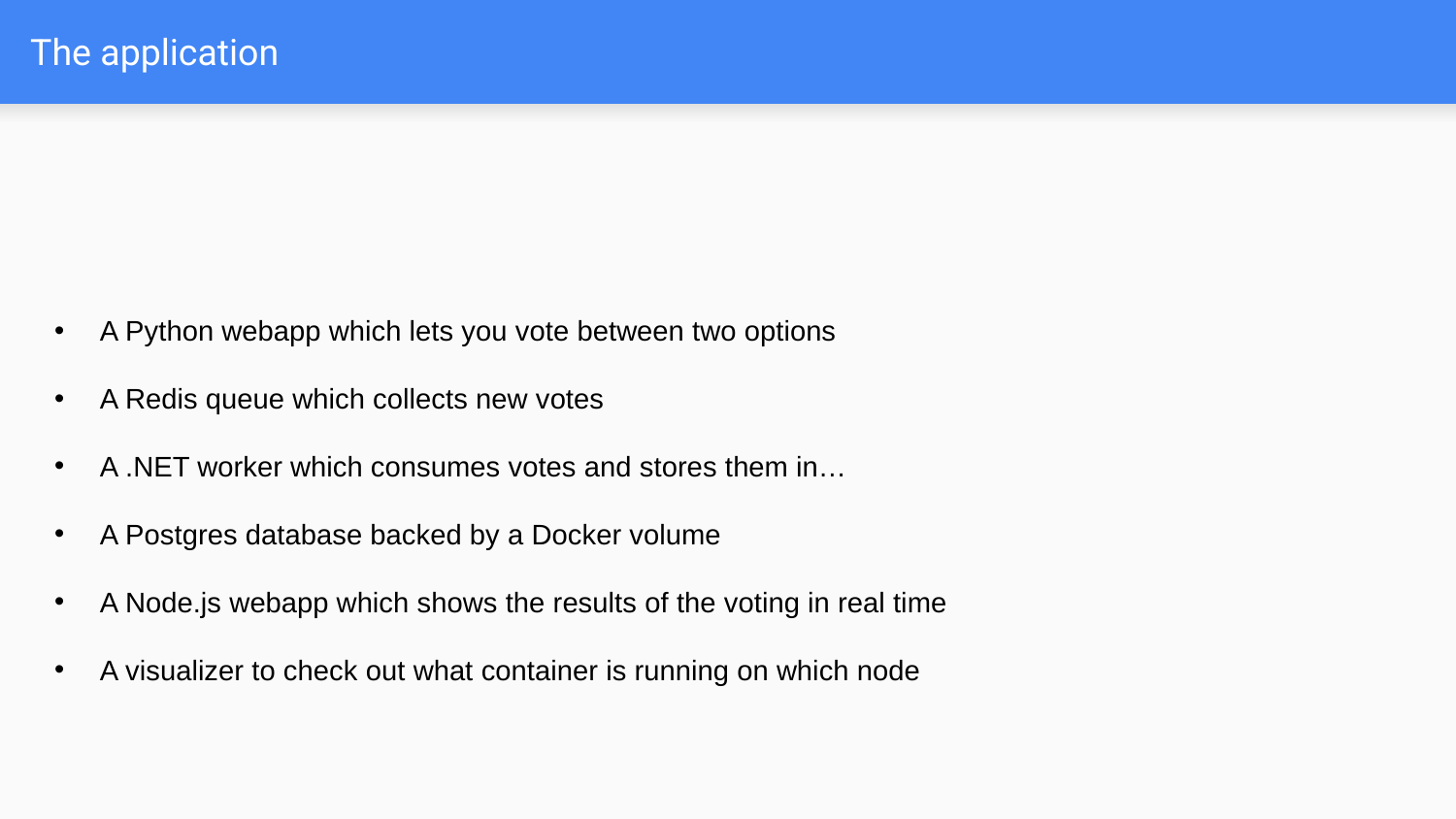

# The application
A Python webapp which lets you vote between two options
A Redis queue which collects new votes
A .NET worker which consumes votes and stores them in…
A Postgres database backed by a Docker volume
A Node.js webapp which shows the results of the voting in real time
A visualizer to check out what container is running on which node